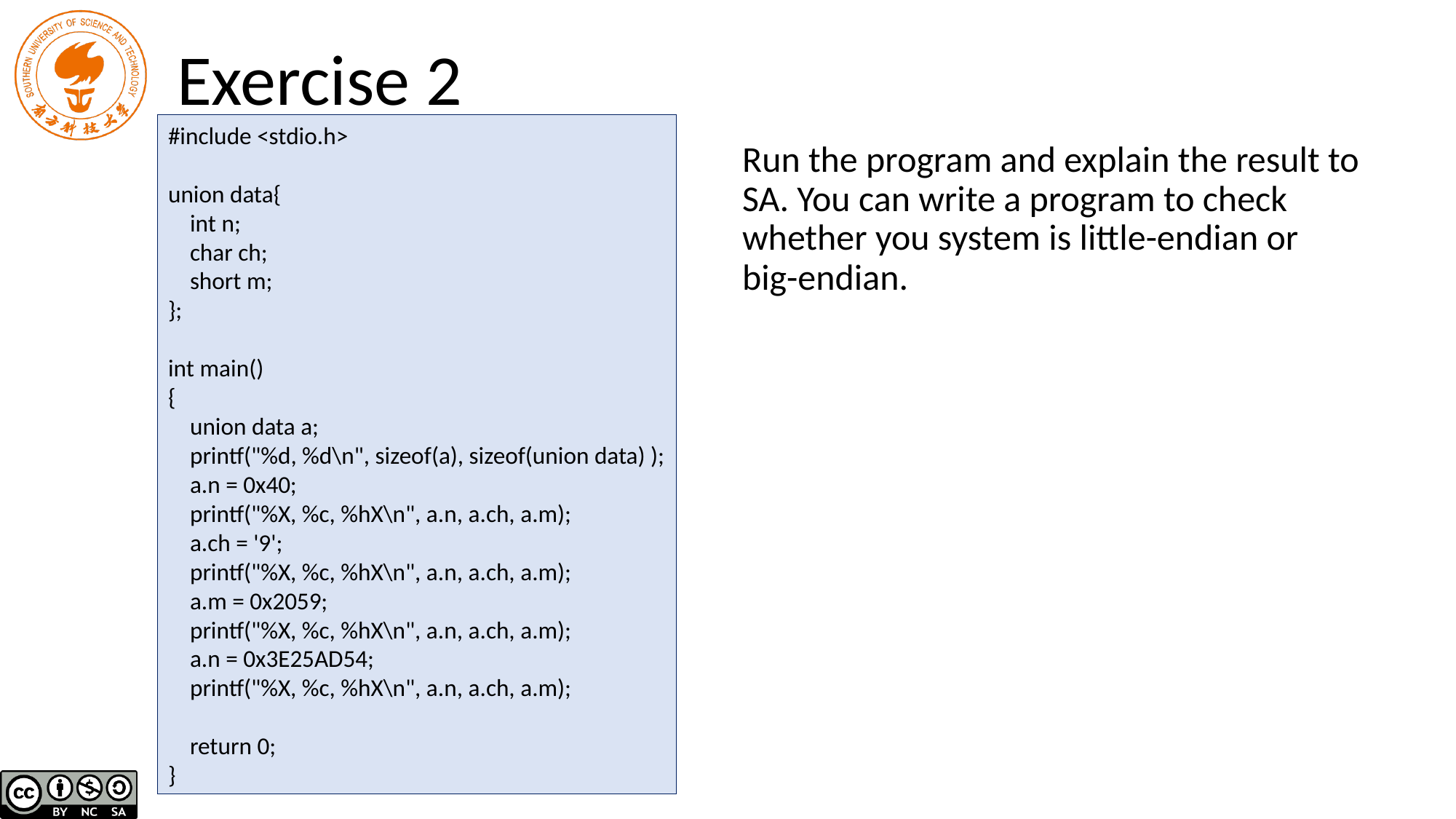

# Exercise 2
#include <stdio.h>
union data{
    int n;
    char ch;
    short m;
};
int main()
{
    union data a;
    printf("%d, %d\n", sizeof(a), sizeof(union data) );
    a.n = 0x40;
    printf("%X, %c, %hX\n", a.n, a.ch, a.m);
    a.ch = '9';
    printf("%X, %c, %hX\n", a.n, a.ch, a.m);
    a.m = 0x2059;
    printf("%X, %c, %hX\n", a.n, a.ch, a.m);
    a.n = 0x3E25AD54;
    printf("%X, %c, %hX\n", a.n, a.ch, a.m);

    return 0;
}
Run the program and explain the result to SA. You can write a program to check whether you system is little-endian or big-endian.